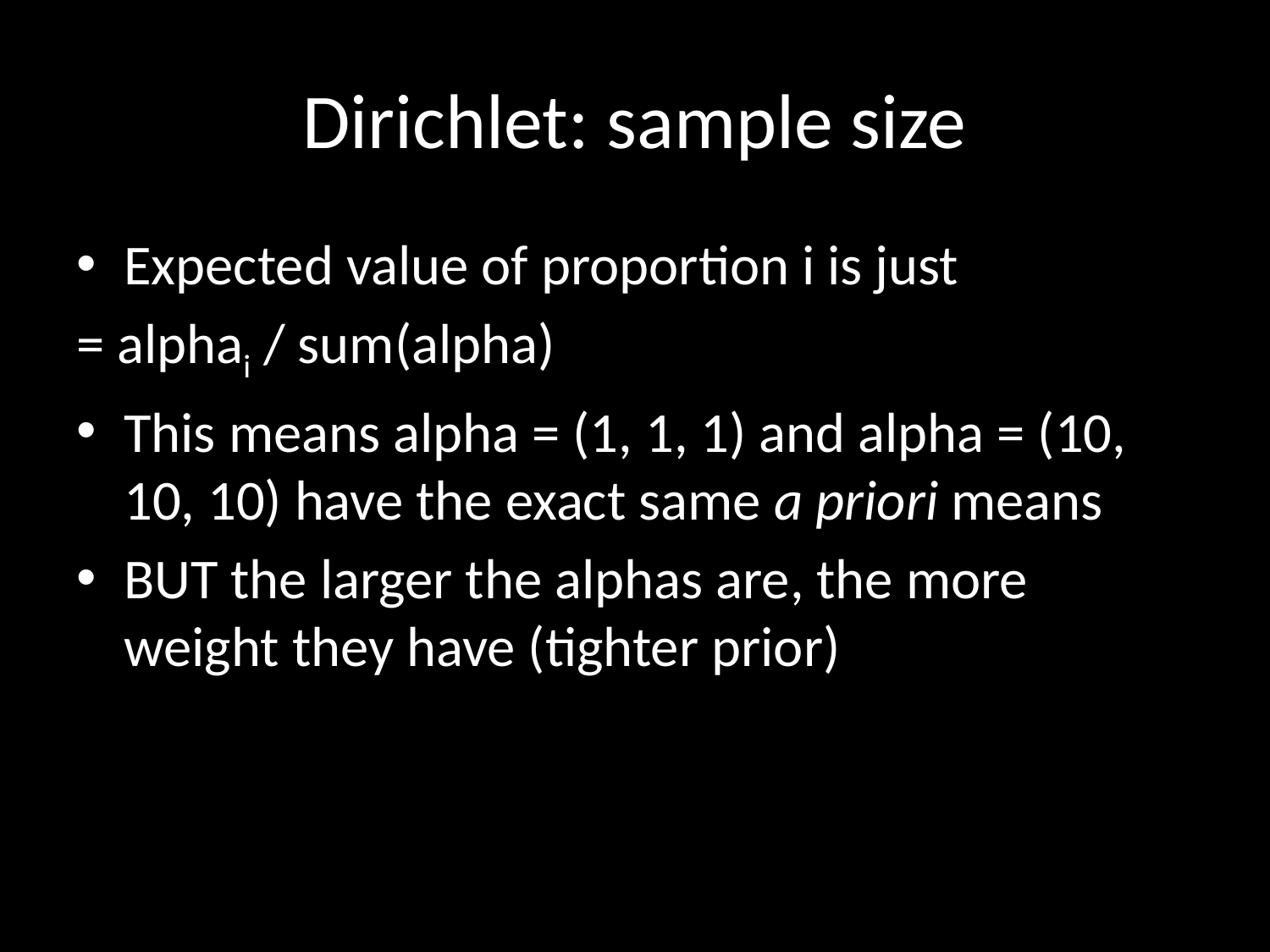

# Dirichlet: sample size
Expected value of proportion i is just
= alphai / sum(alpha)
This means alpha = (1, 1, 1) and alpha = (10, 10, 10) have the exact same a priori means
BUT the larger the alphas are, the more weight they have (tighter prior)